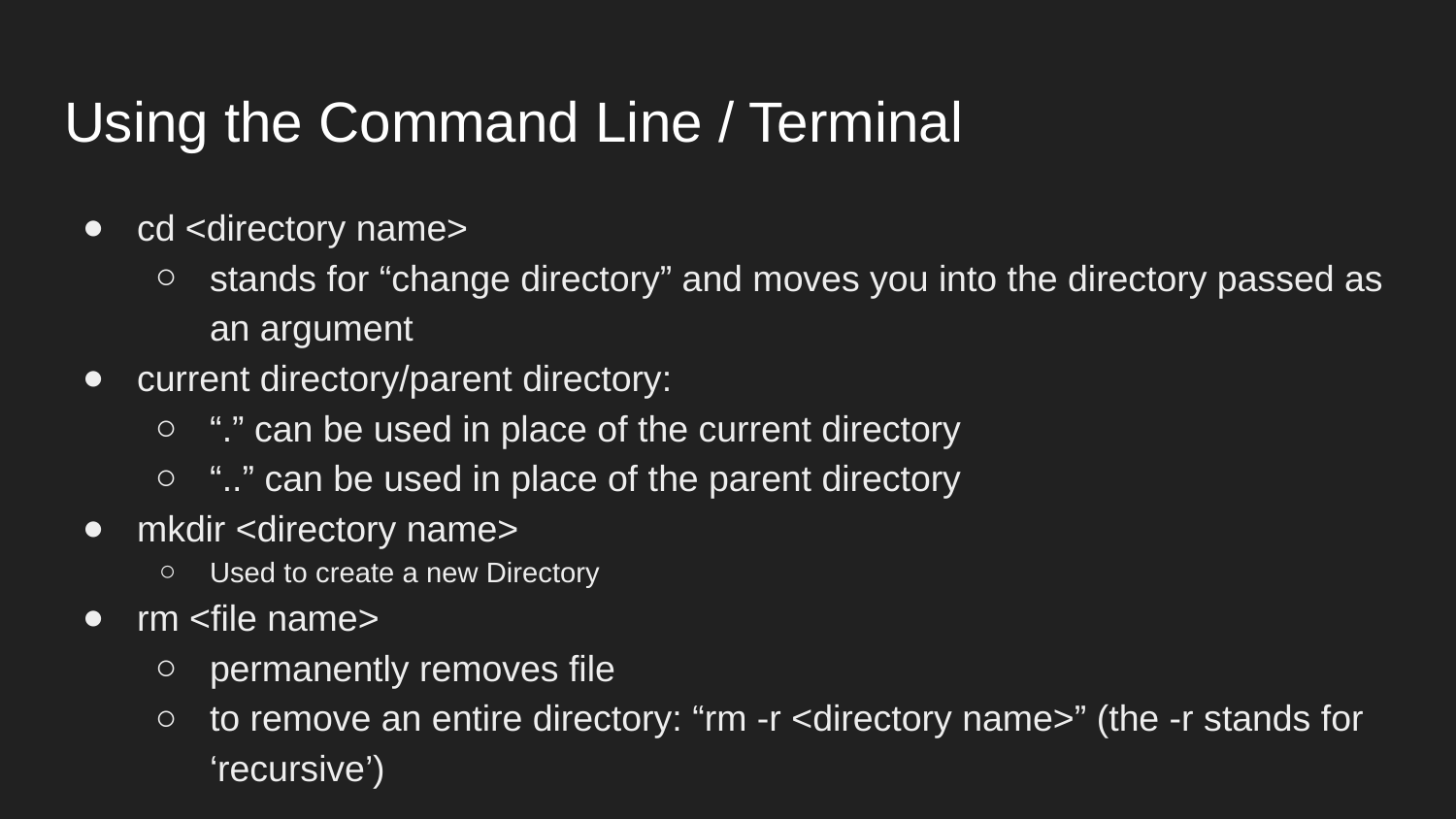

# Using the Command Line / Terminal
cd <directory name>
stands for “change directory” and moves you into the directory passed as an argument
current directory/parent directory:
“.” can be used in place of the current directory
“..” can be used in place of the parent directory
mkdir <directory name>
Used to create a new Directory
rm <file name>
permanently removes file
to remove an entire directory: “rm -r <directory name>” (the -r stands for ‘recursive’)